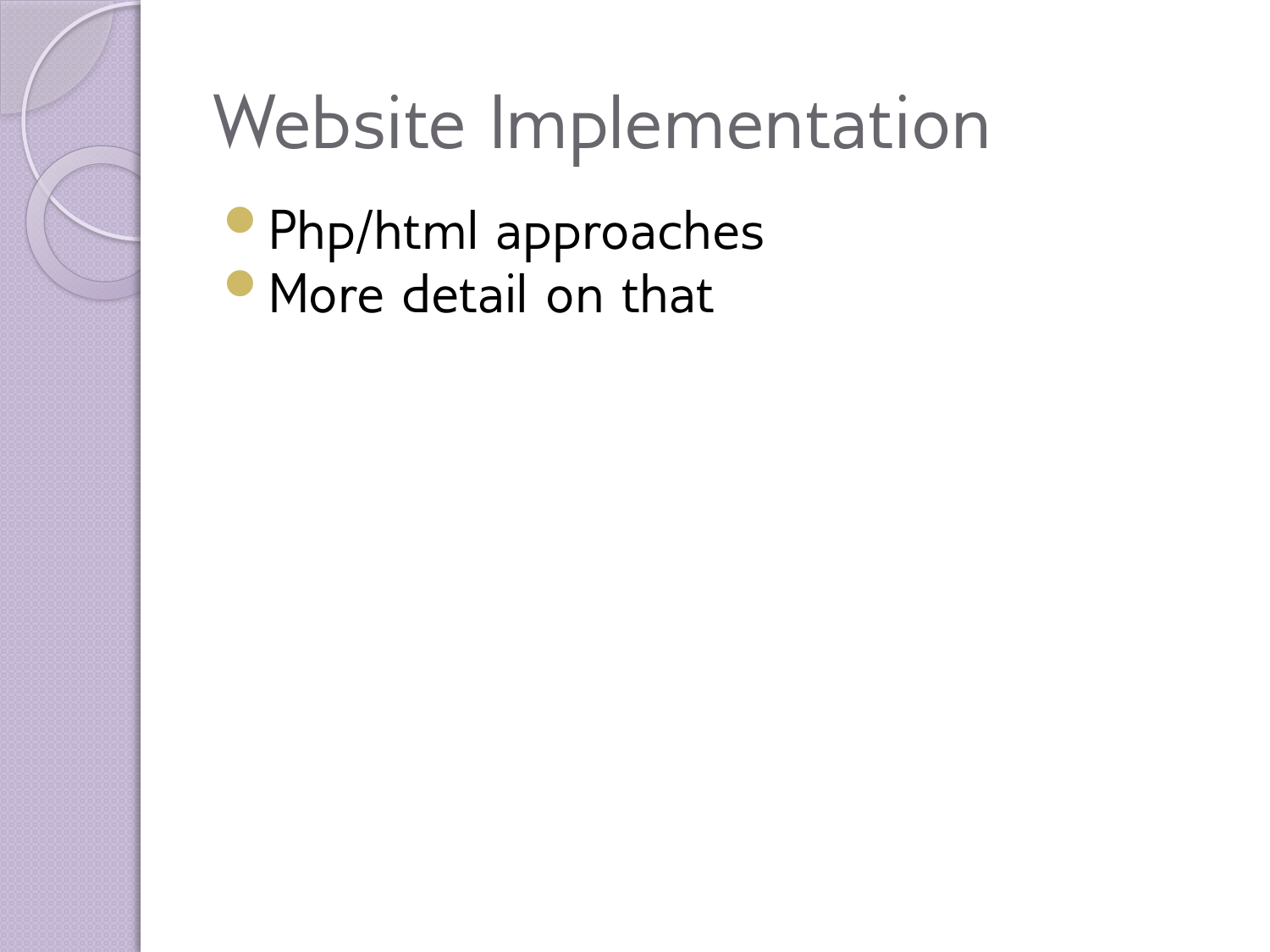

# Website Implementation
Php/html approaches
More detail on that